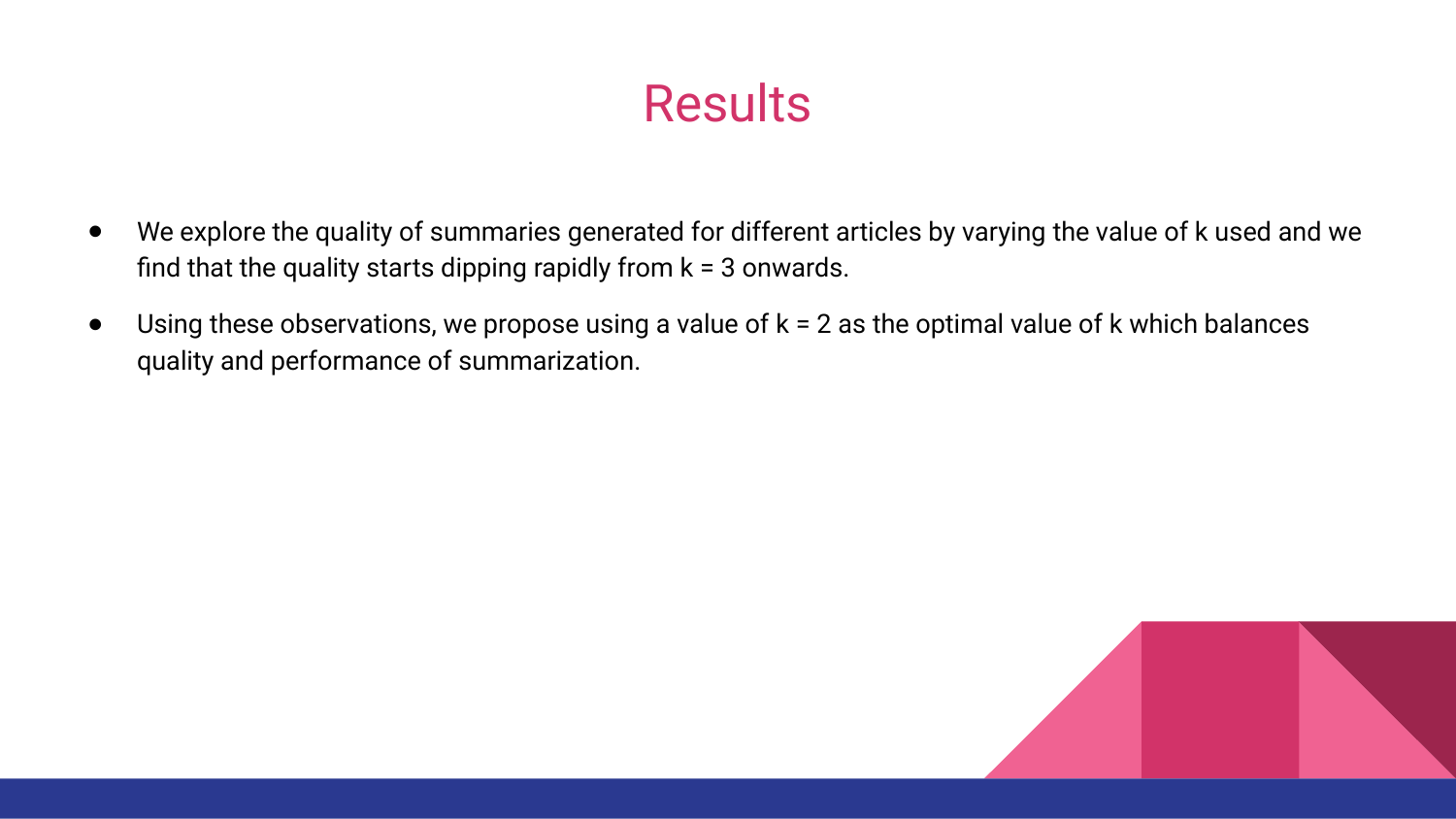

# Results
We explore the quality of summaries generated for different articles by varying the value of k used and we find that the quality starts dipping rapidly from k = 3 onwards.
Using these observations, we propose using a value of k = 2 as the optimal value of k which balances quality and performance of summarization.